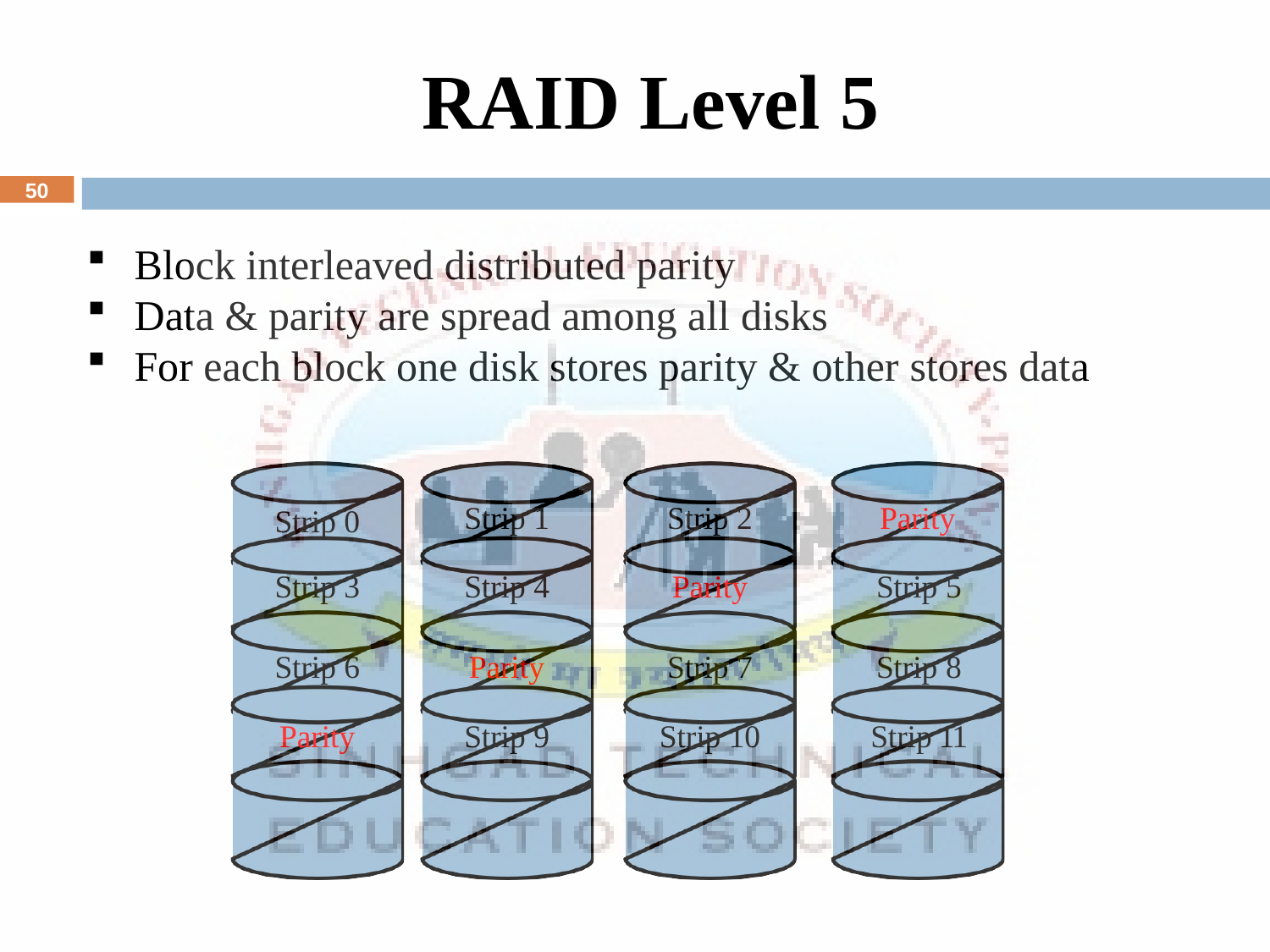

# RAID Level 5
50

Block interleaved distributed parity
Data & parity are spread among all disks
For each block one disk stores parity & other stores data

| Strip 0 | Strip 1 | Strip 2 | Parity |
| --- | --- | --- | --- |
| Strip 3 | Strip 4 | Parity | Strip 5 |
| Strip 6 | Parity | Strip 7 | Strip 8 |
| Parity | Strip 9 | Strip 10 | Strip 11 |